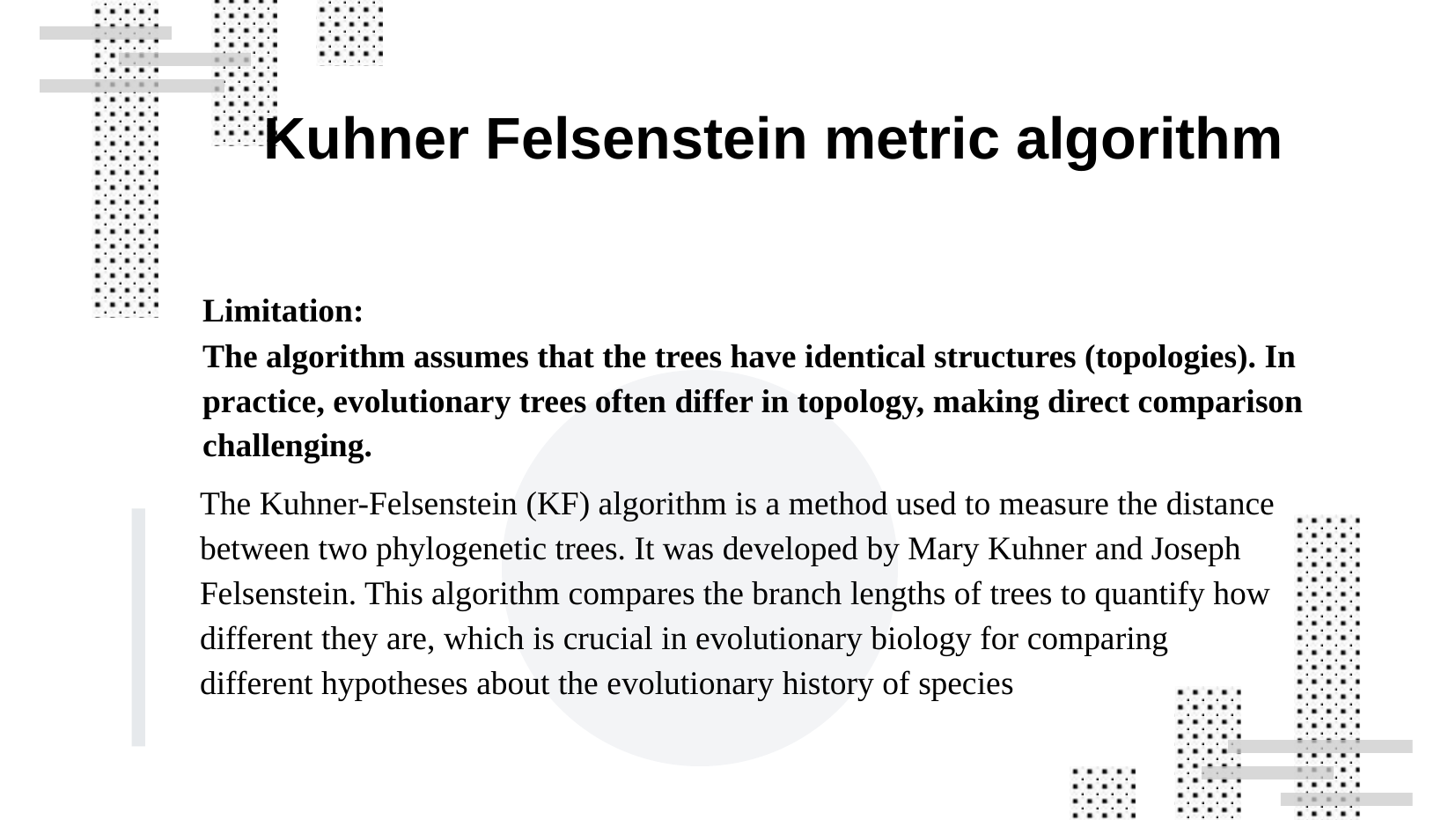

Kuhner Felsenstein metric algorithm
Limitation:
The algorithm assumes that the trees have identical structures (topologies). In practice, evolutionary trees often differ in topology, making direct comparison challenging.
The Kuhner-Felsenstein (KF) algorithm is a method used to measure the distance between two phylogenetic trees. It was developed by Mary Kuhner and Joseph Felsenstein. This algorithm compares the branch lengths of trees to quantify how different they are, which is crucial in evolutionary biology for comparing different hypotheses about the evolutionary history of species